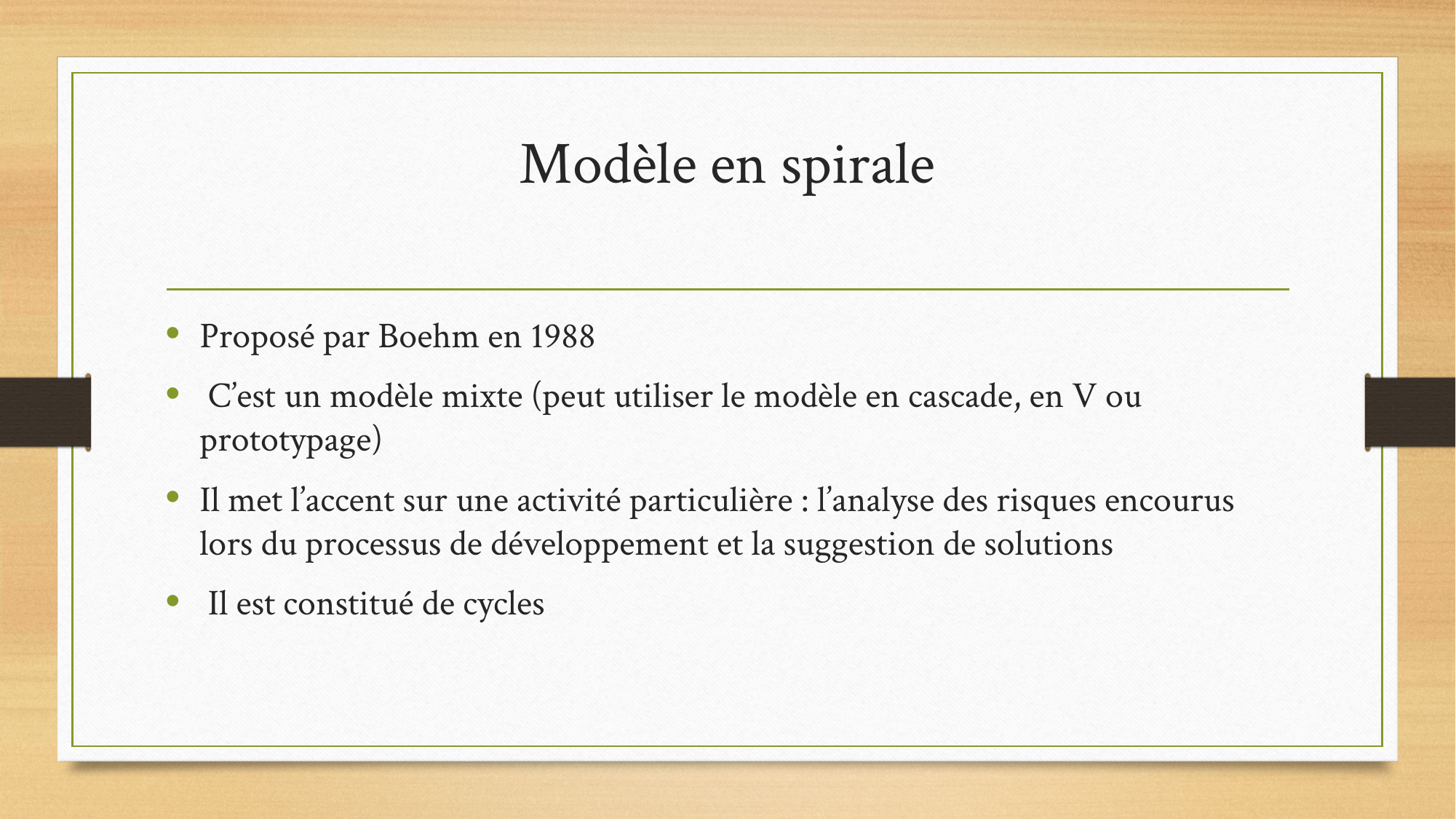

# Modèle en spirale
Proposé par Boehm en 1988
 C’est un modèle mixte (peut utiliser le modèle en cascade, en V ou prototypage)
Il met l’accent sur une activité particulière : l’analyse des risques encourus lors du processus de développement et la suggestion de solutions
 Il est constitué de cycles